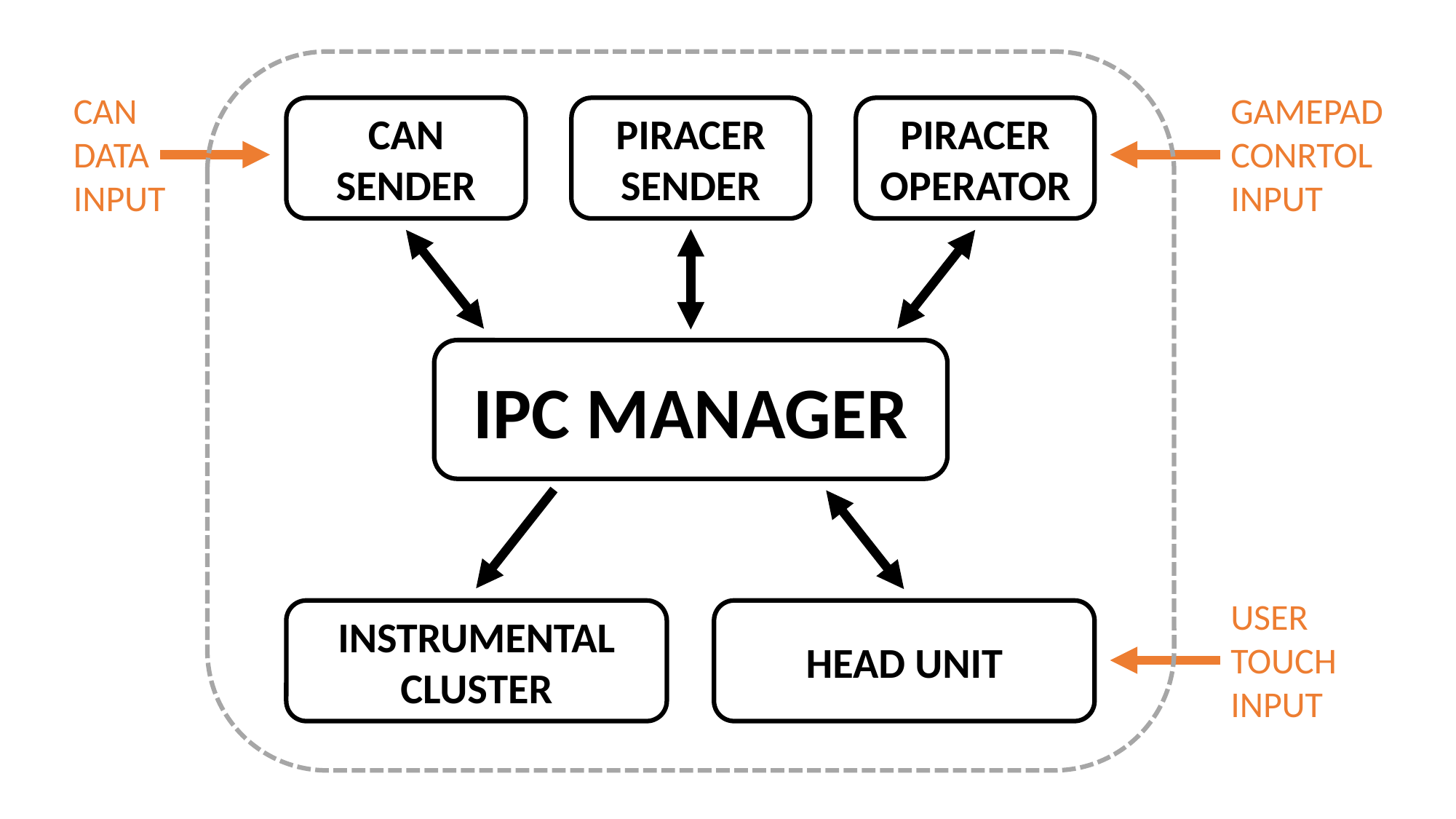

CAN DATA INPUT
GAMEPAD
CONRTOL
INPUT
CAN
SENDER
PIRACER SENDER
PIRACER OPERATOR
IPC MANAGER
USER
TOUCH
INPUT
HEAD UNIT
INSTRUMENTAL
CLUSTER